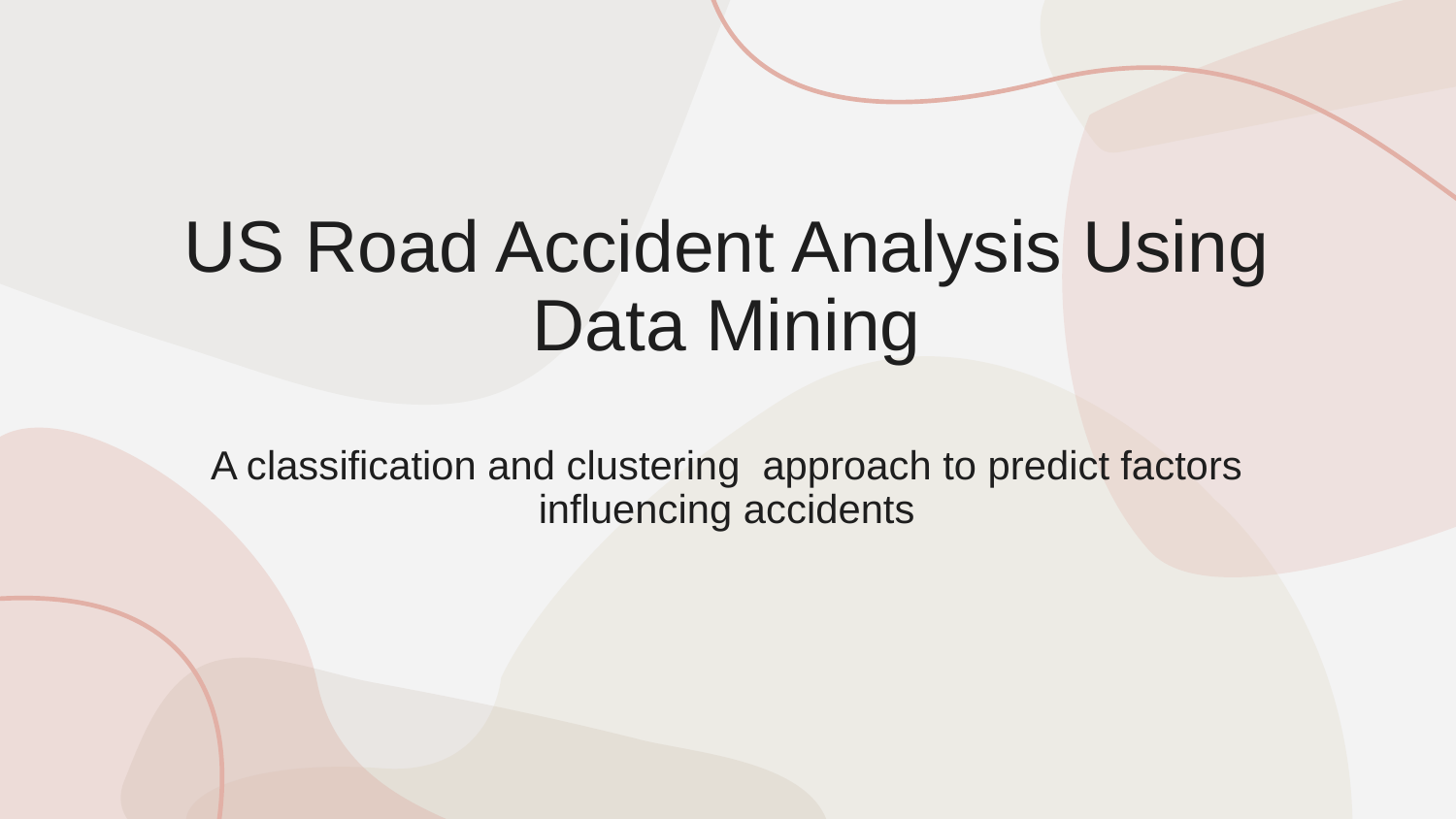

# US Road Accident Analysis Using Data Mining A classification and clustering  approach to predict factors influencing accidents